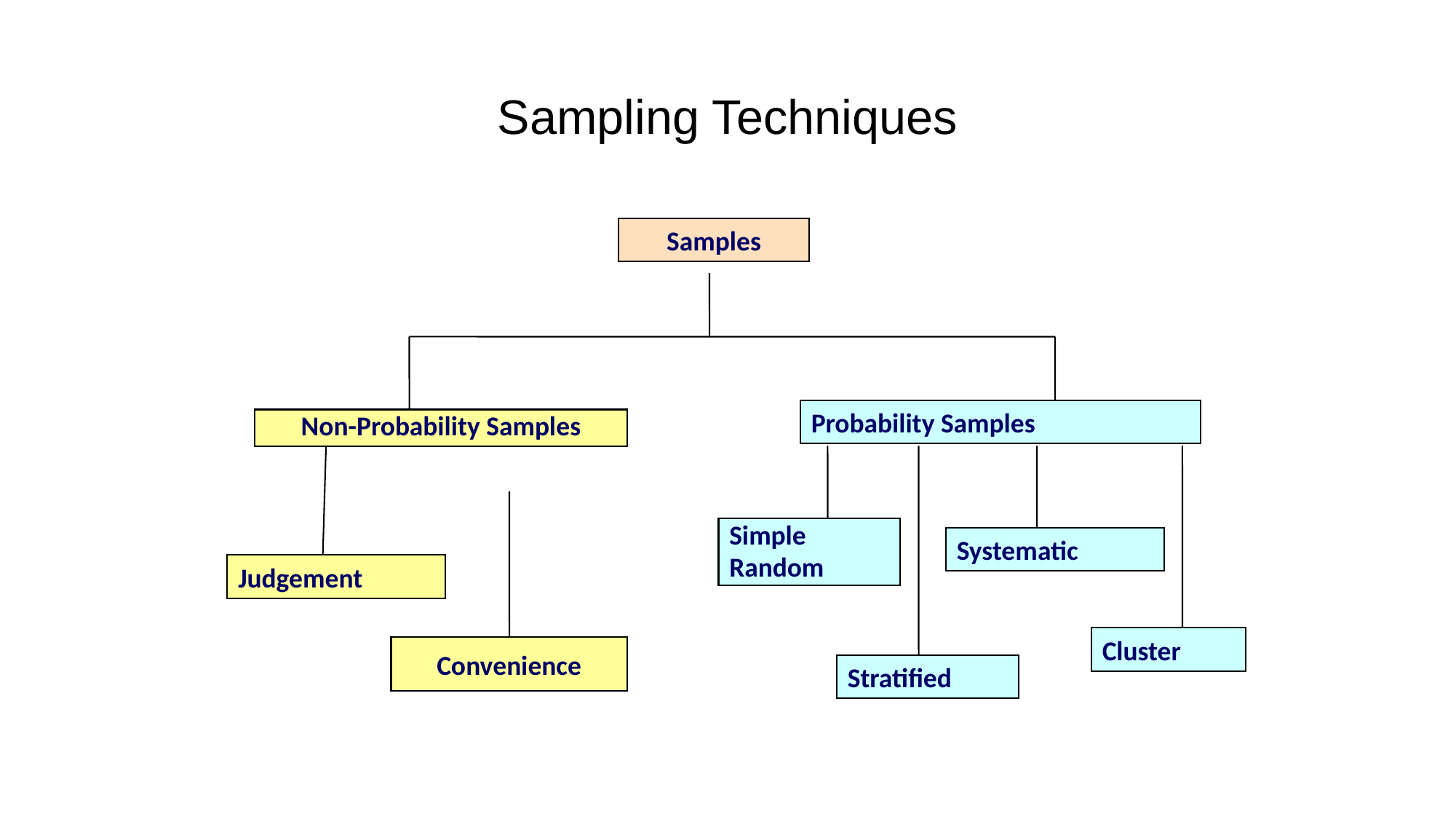

# Sampling Techniques

Samples

Probability Samples
Non-Probability Samples

Simple
Random
Systematic
Judgement
Cluster
Convenience
Stratified